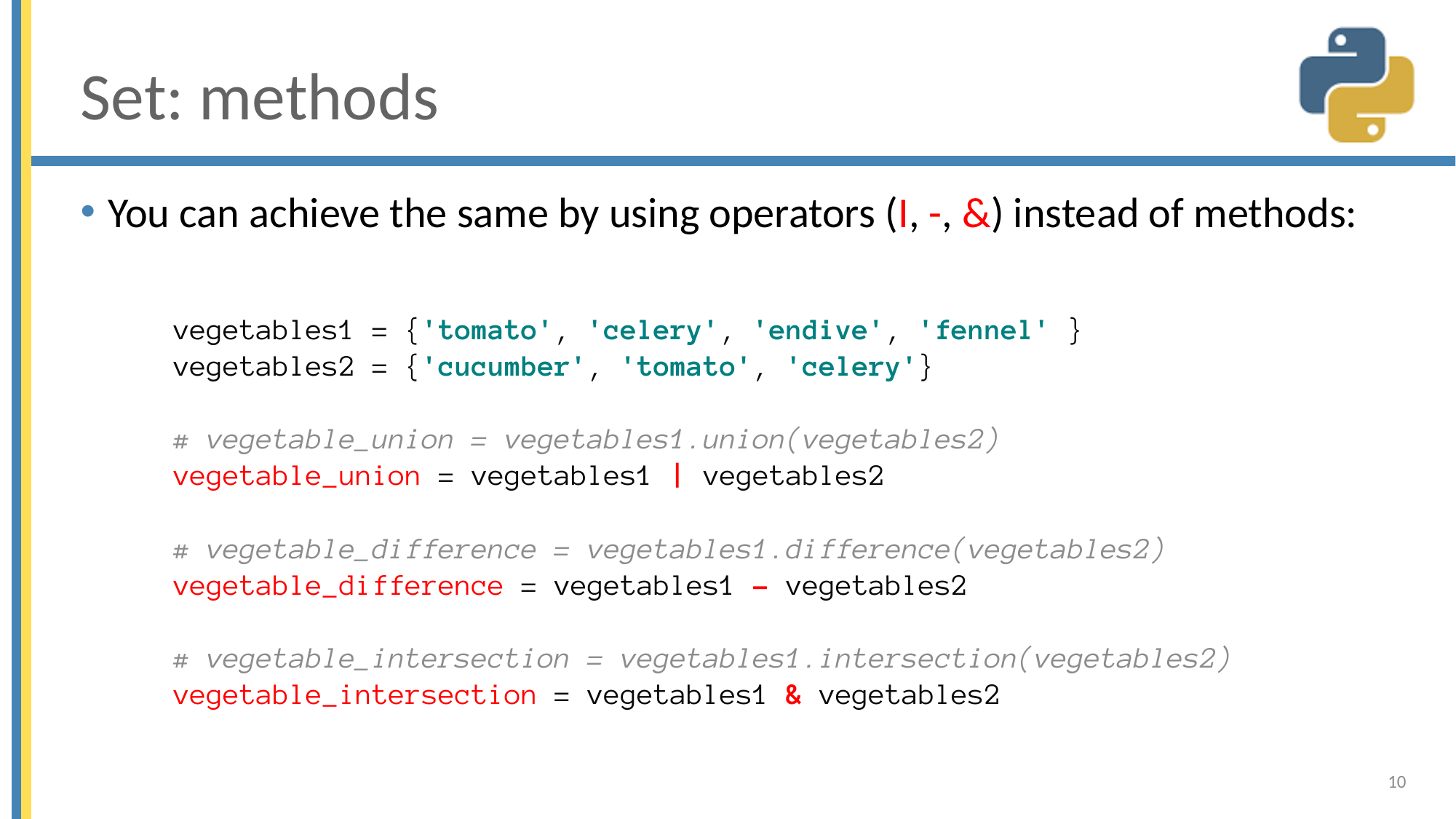

# Set: methods
You can achieve the same by using operators (I, -, &) instead of methods:

vegetables1 = {'tomato', 'celery', 'endive', 'fennel' }
vegetables2 = {'cucumber', 'tomato', 'celery'}
# vegetable_union = vegetables1.union(vegetables2)
vegetable_union = vegetables1 | vegetables2
# vegetable_difference = vegetables1.difference(vegetables2)
vegetable_difference = vegetables1 - vegetables2
# vegetable_intersection = vegetables1.intersection(vegetables2)
vegetable_intersection = vegetables1 & vegetables2
10